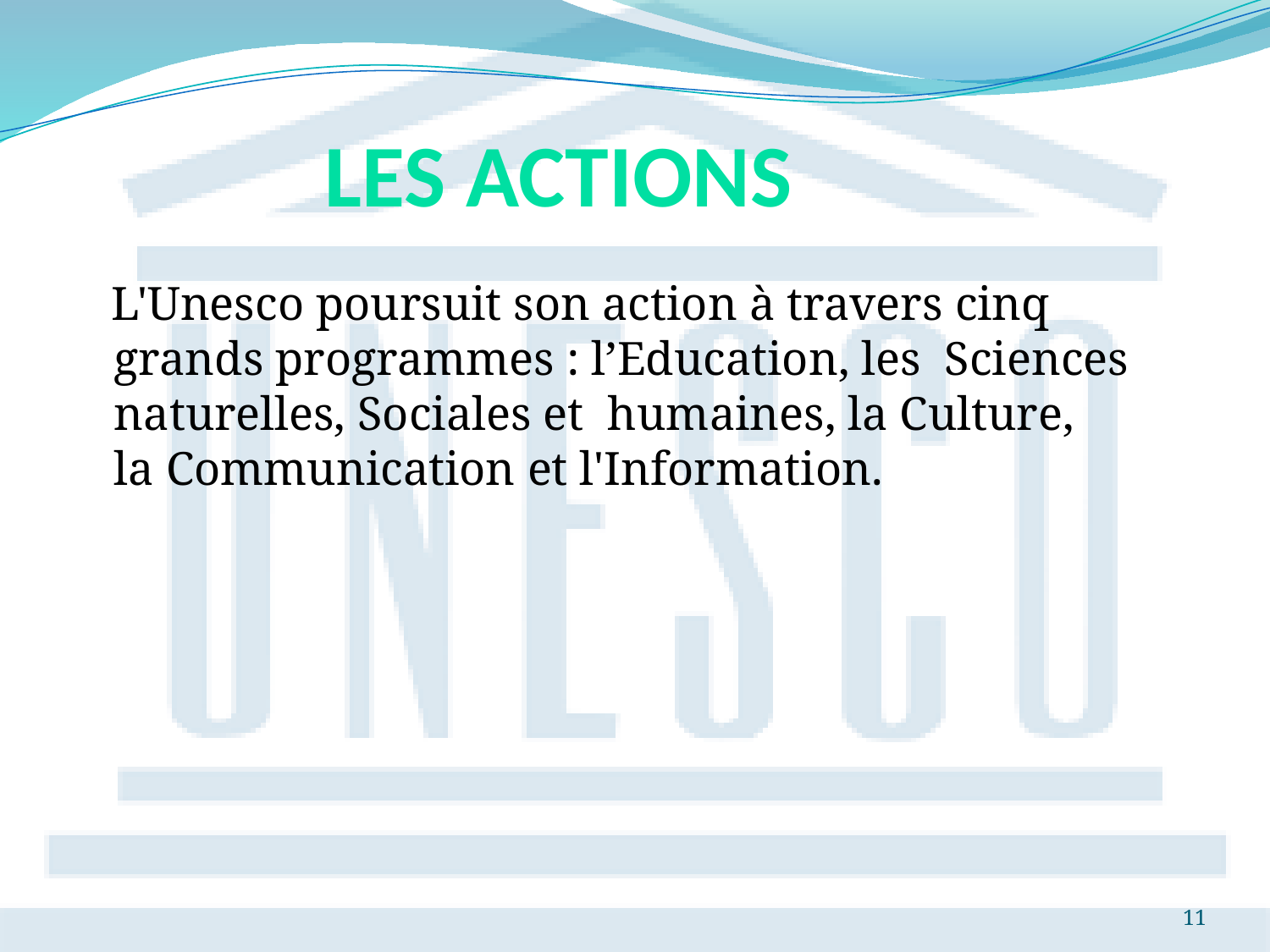

# Les actions
   L'Unesco poursuit son action à travers cinq grands programmes : l’Education, les  Sciences naturelles, Sociales et  humaines, la Culture, la Communication et l'Information.

11